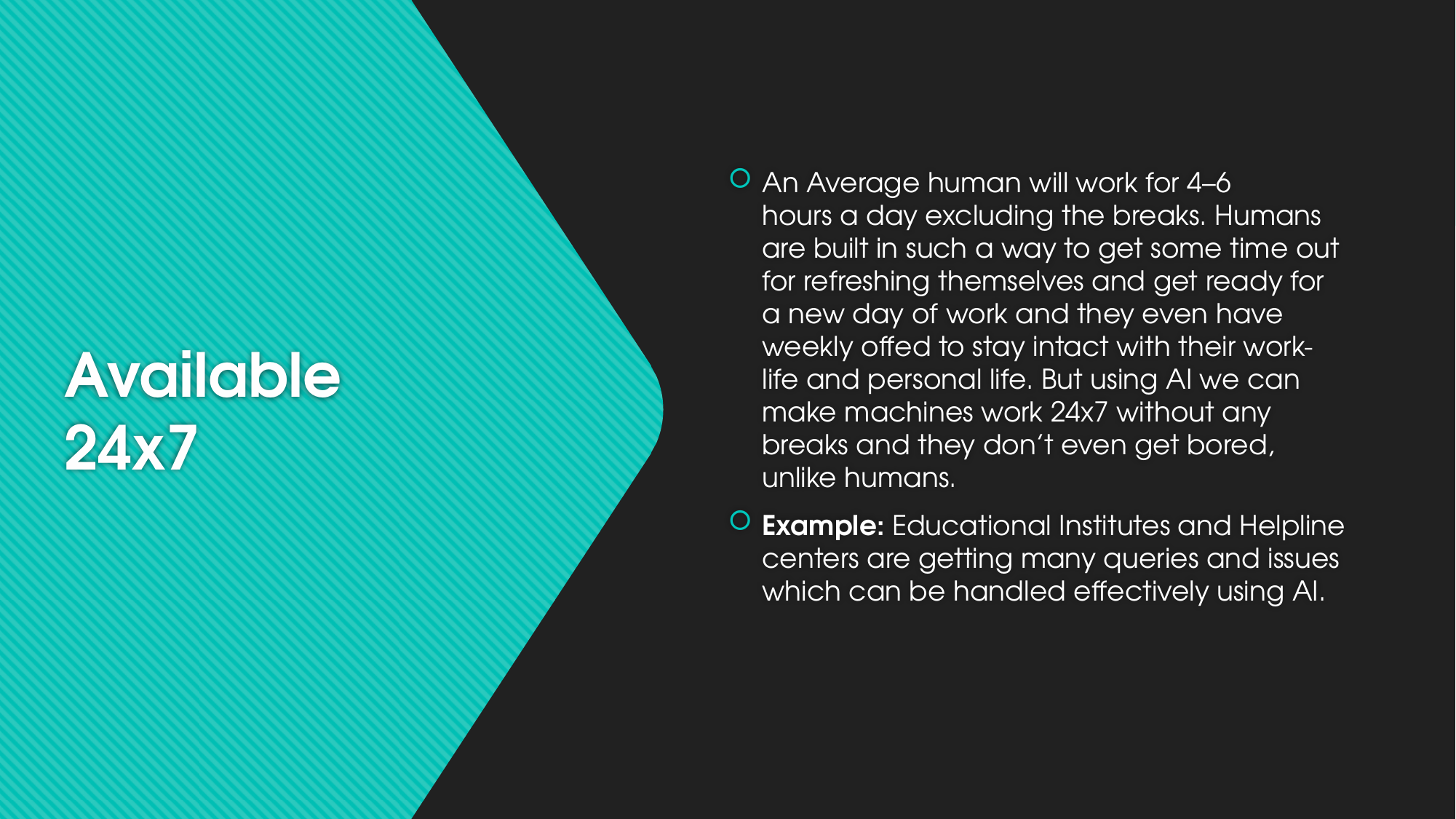

An Average human will work for 4–6 hours a day excluding the breaks. Humans are built in such a way to get some time out for refreshing themselves and get ready for a new day of work and they even have weekly offed to stay intact with their work-life and personal life. But using AI we can make machines work 24x7 without any breaks and they don’t even get bored, unlike humans.
Example: Educational Institutes and Helpline centers are getting many queries and issues which can be handled effectively using AI.

# Available 24x7